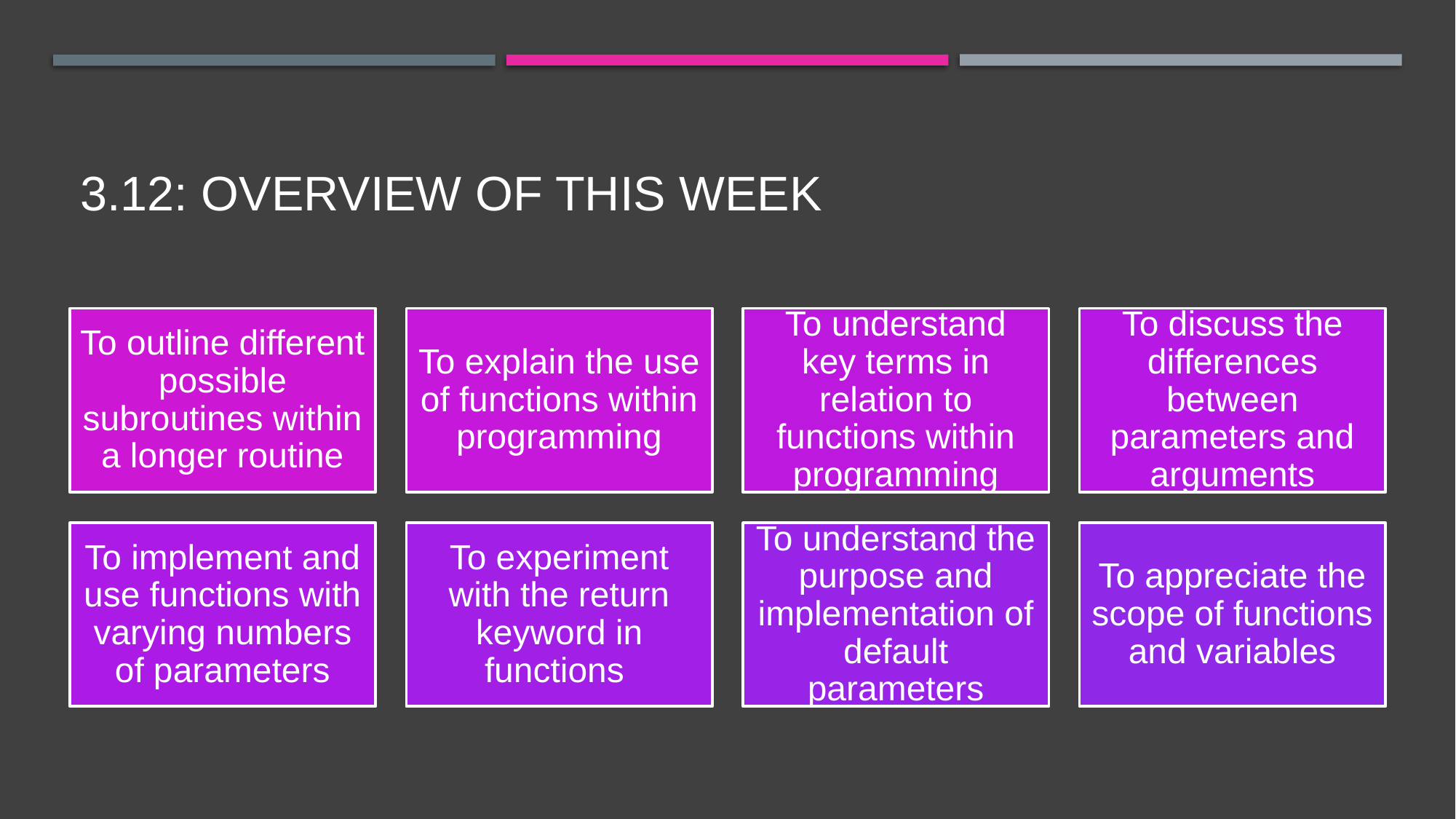

# 3.12: Overview of this week
To outline different possible subroutines within a longer routine
To explain the use of functions within programming
To understand key terms in relation to functions within programming
To discuss the differences between parameters and arguments
To implement and use functions with varying numbers of parameters
To experiment with the return keyword in functions
To understand the purpose and implementation of default parameters
To appreciate the scope of functions and variables